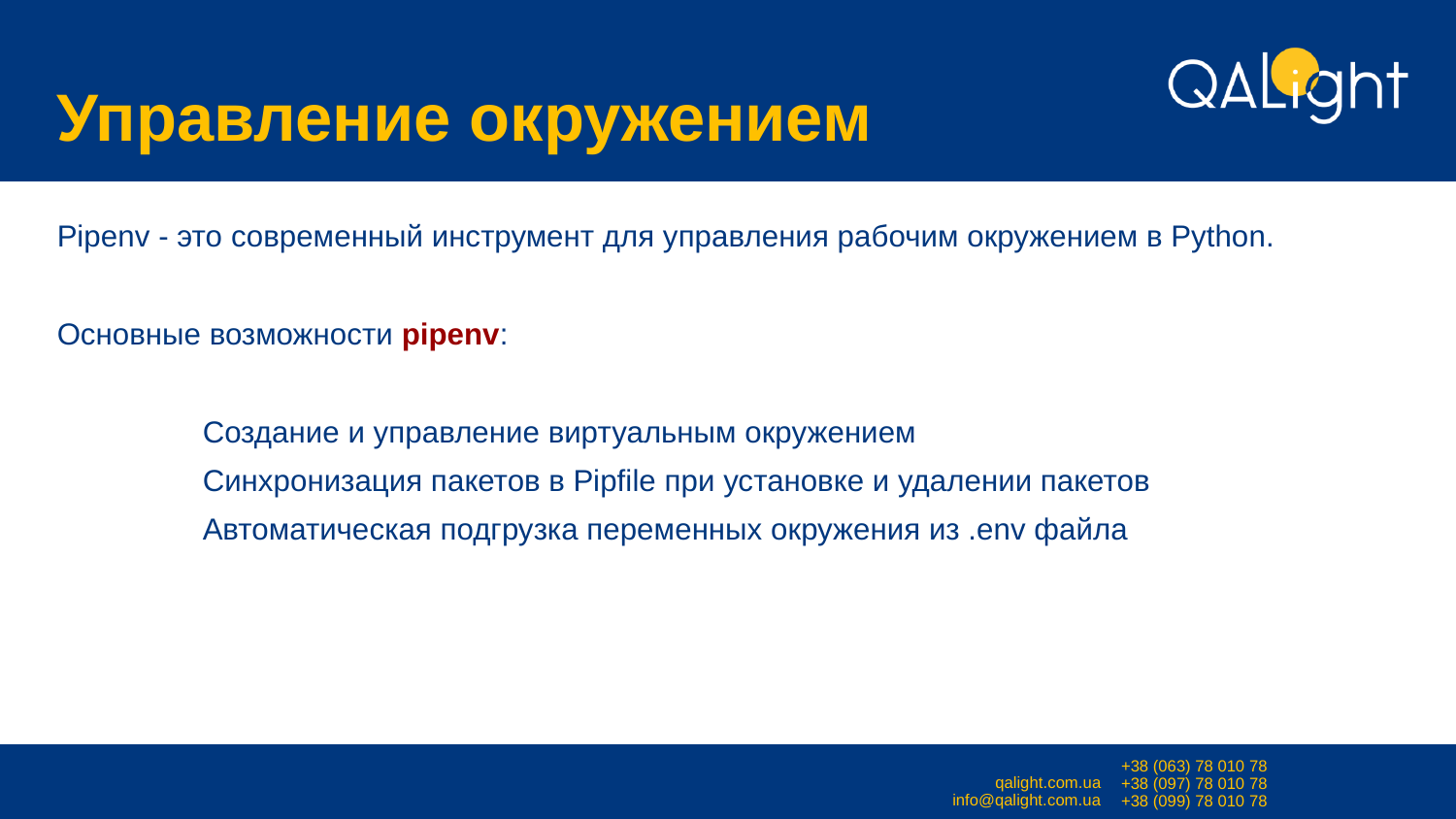

# Управление окружением
Pipenv - это современный инструмент для управления рабочим окружением в Python.

Основные возможности pipenv:

	Создание и управление виртуальным окружением
	Синхронизация пакетов в Pipfile при установке и удалении пакетов
	Автоматическая подгрузка переменных окружения из .env файла